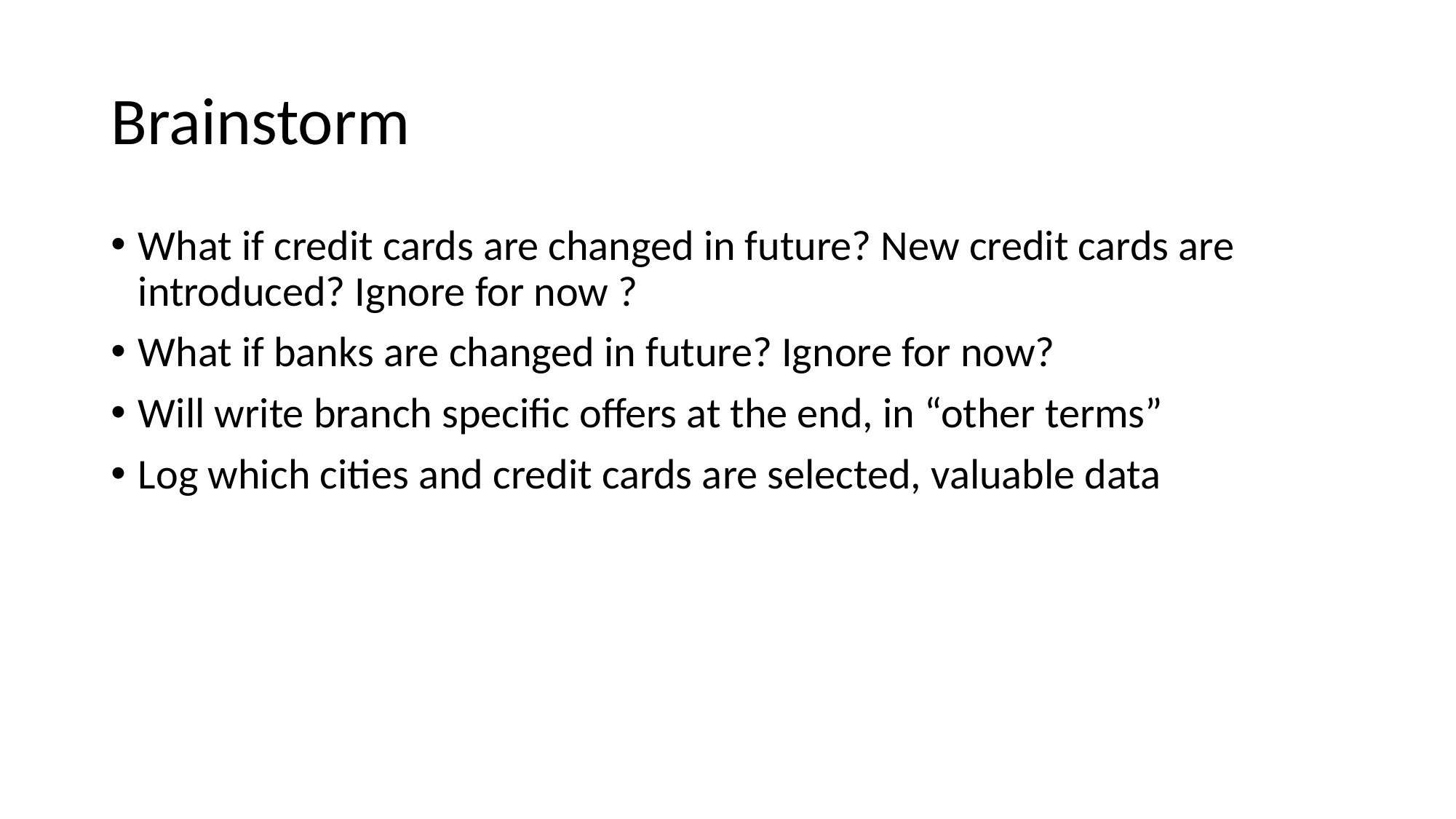

# Brainstorm
What if credit cards are changed in future? New credit cards are introduced? Ignore for now ?
What if banks are changed in future? Ignore for now?
Will write branch specific offers at the end, in “other terms”
Log which cities and credit cards are selected, valuable data